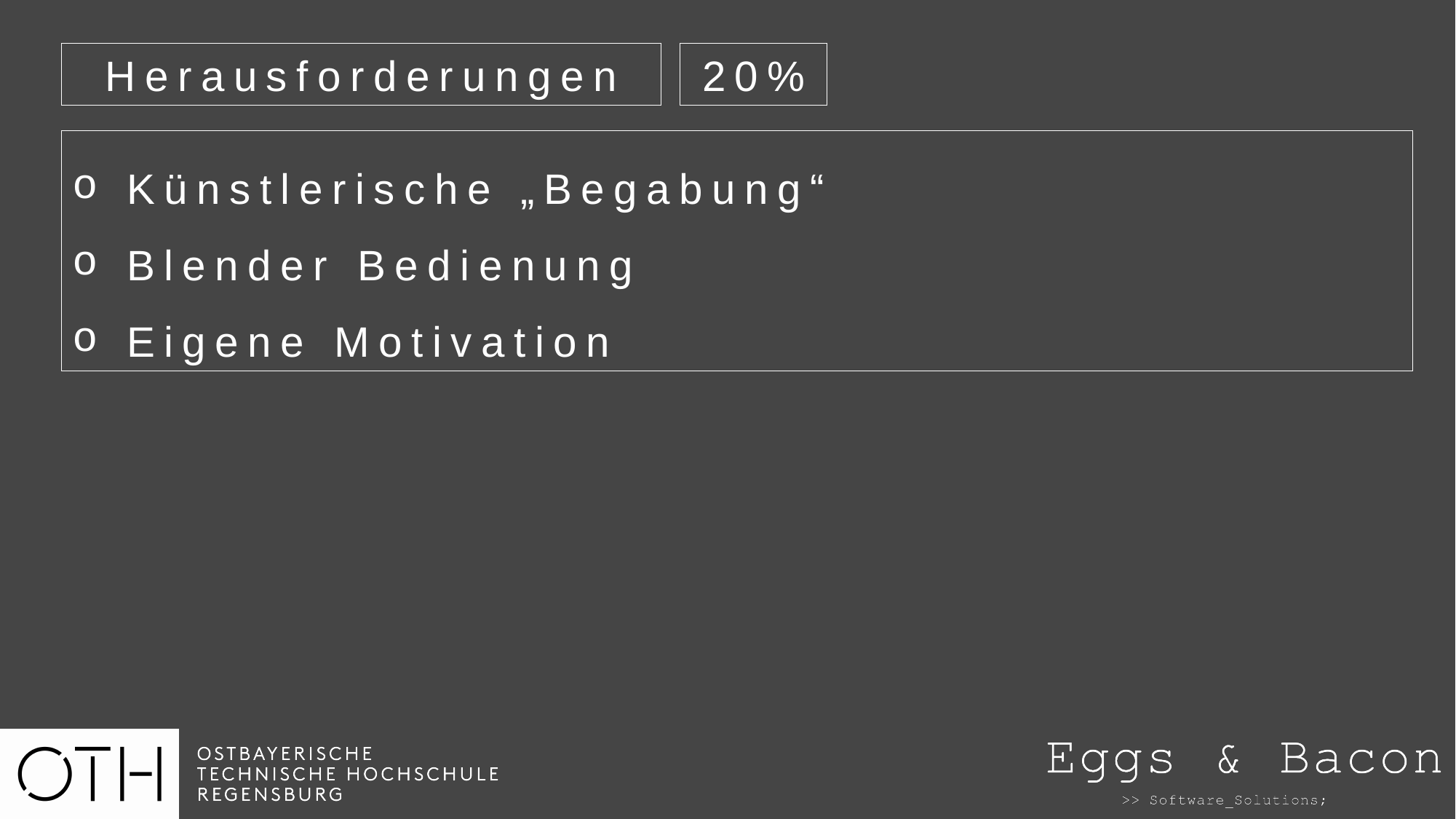

Herausforderungen
20%
Künstlerische „Begabung“
Blender Bedienung
Eigene Motivation